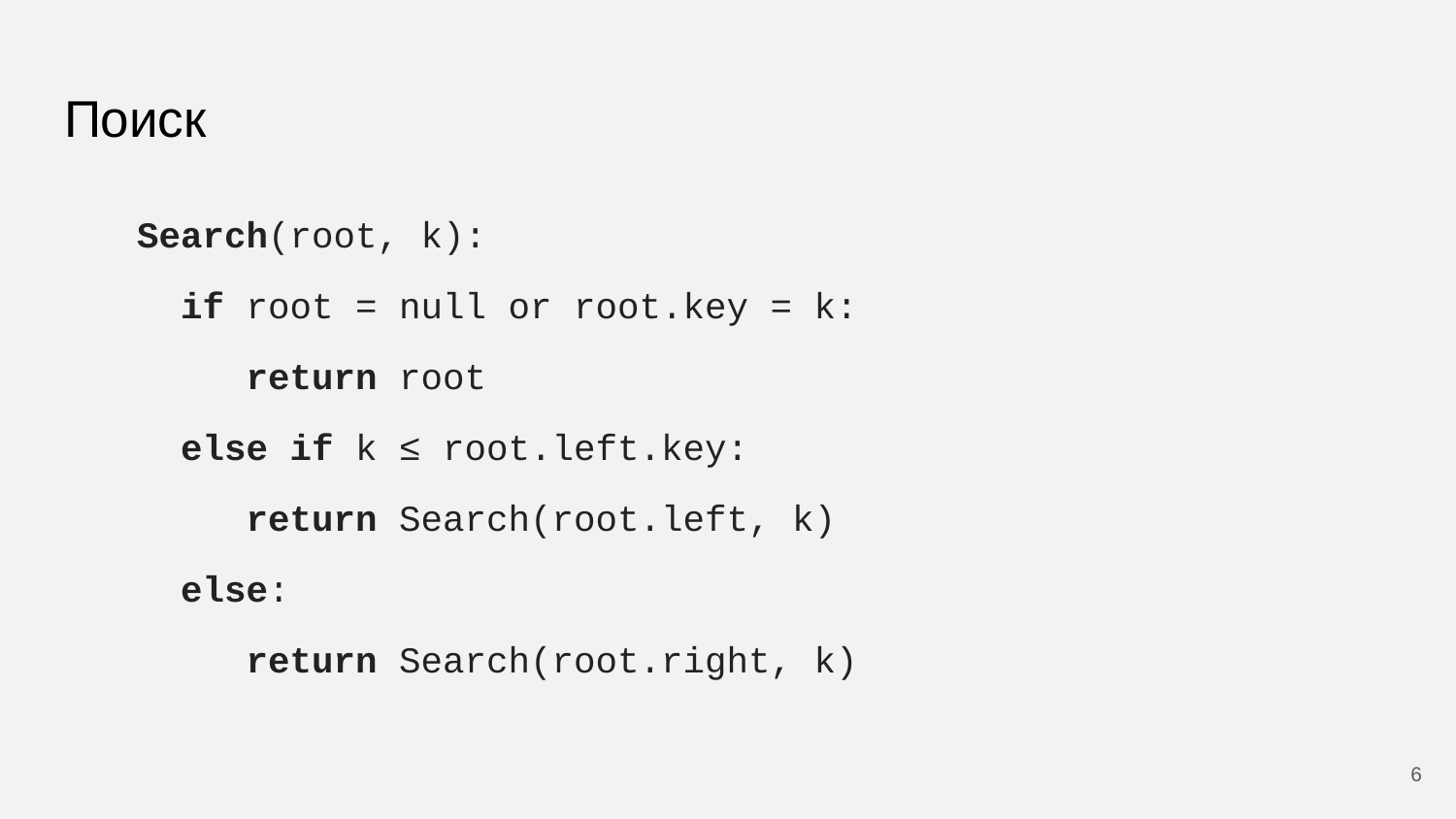

# Поиск
Search(root, k):
  if root = null or root.key = k:
     return root
  else if k ≤ root.left.key:
     return Search(root.left, k)
  else:
     return Search(root.right, k)

6